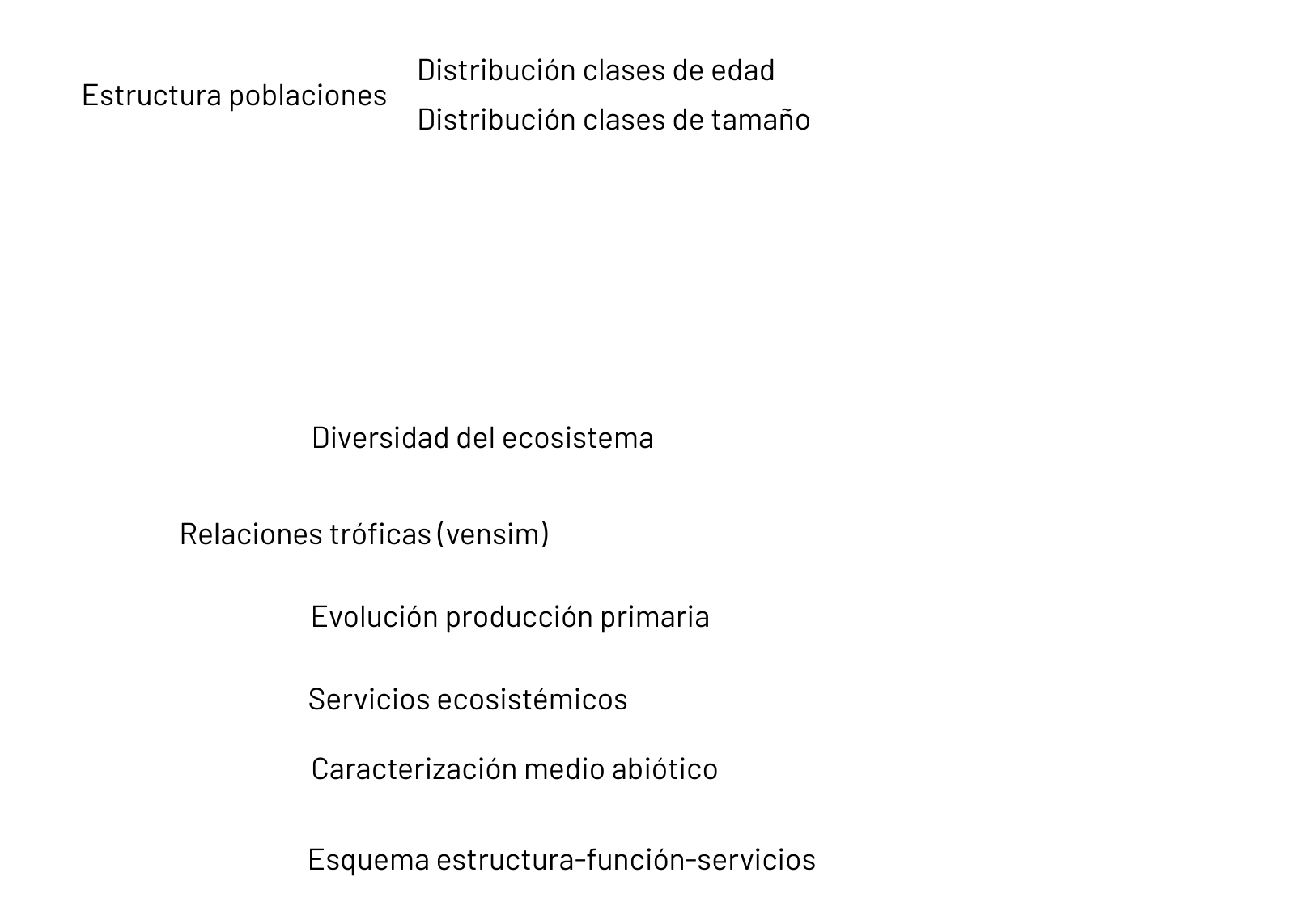

Distribución clases de edad
Estructura poblaciones
Distribución clases de tamaño
Diversidad del ecosistema
Relaciones tróficas (vensim)
Evolución producción primaria
Servicios ecosistémicos
Caracterización medio abiótico
Esquema estructura-función-servicios